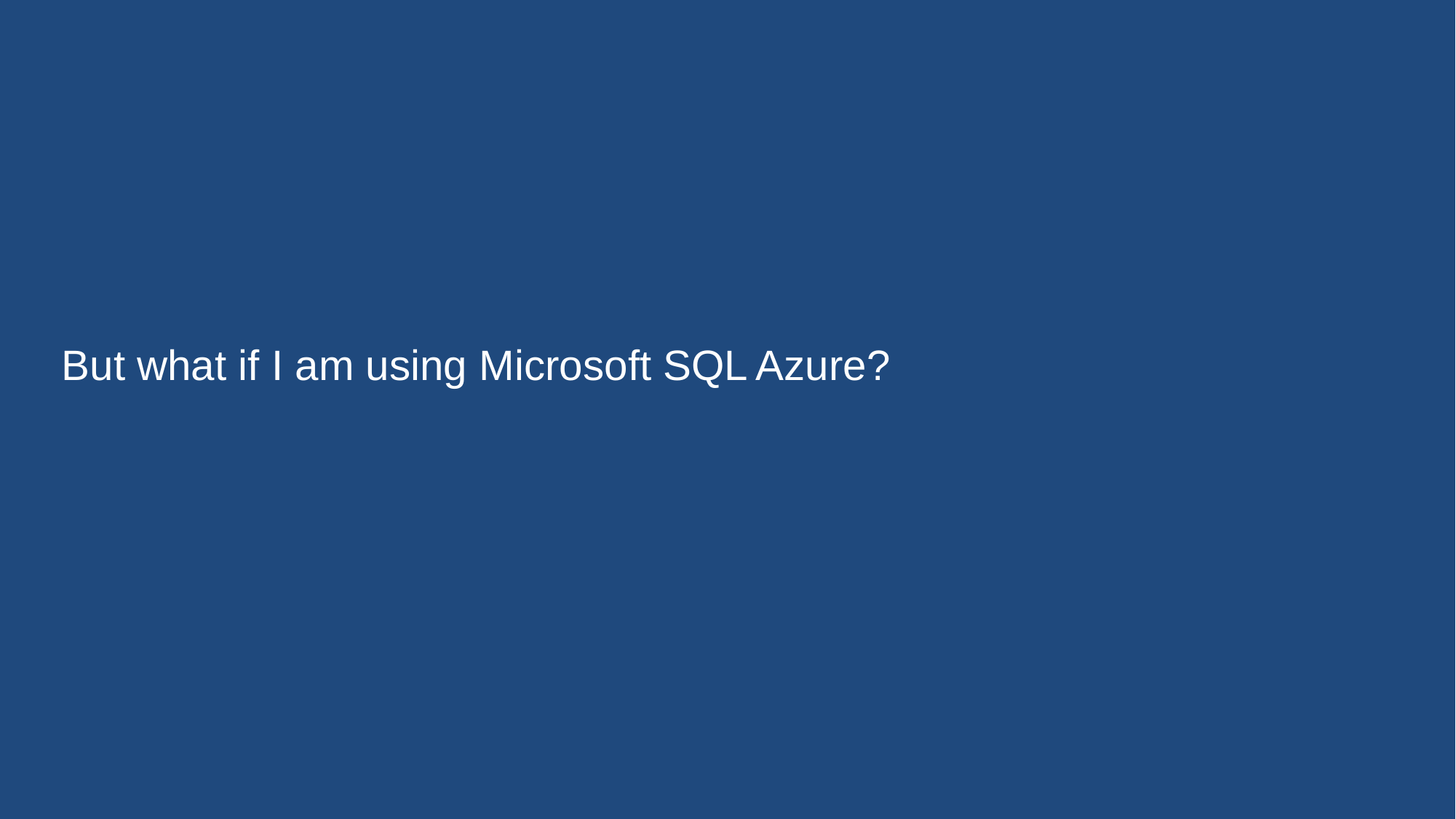

# But what if I am using Microsoft SQL Azure?